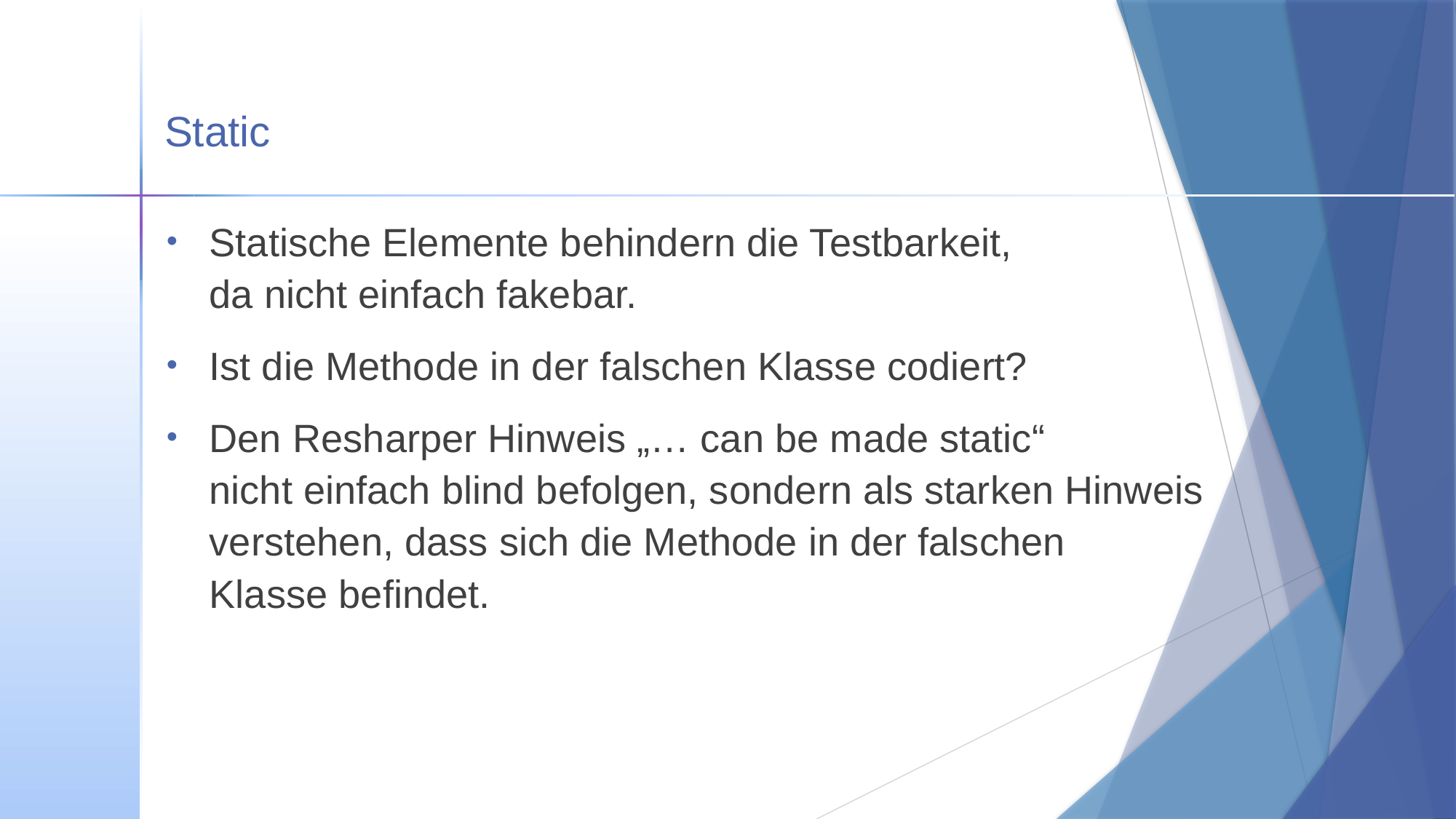

# Static
Statische Elemente behindern die Testbarkeit,
da nicht einfach fakebar.
Ist die Methode in der falschen Klasse codiert?
Den Resharper Hinweis „… can be made static“
nicht einfach blind befolgen, sondern als starken Hinweis
verstehen, dass sich die Methode in der falschen
Klasse befindet.